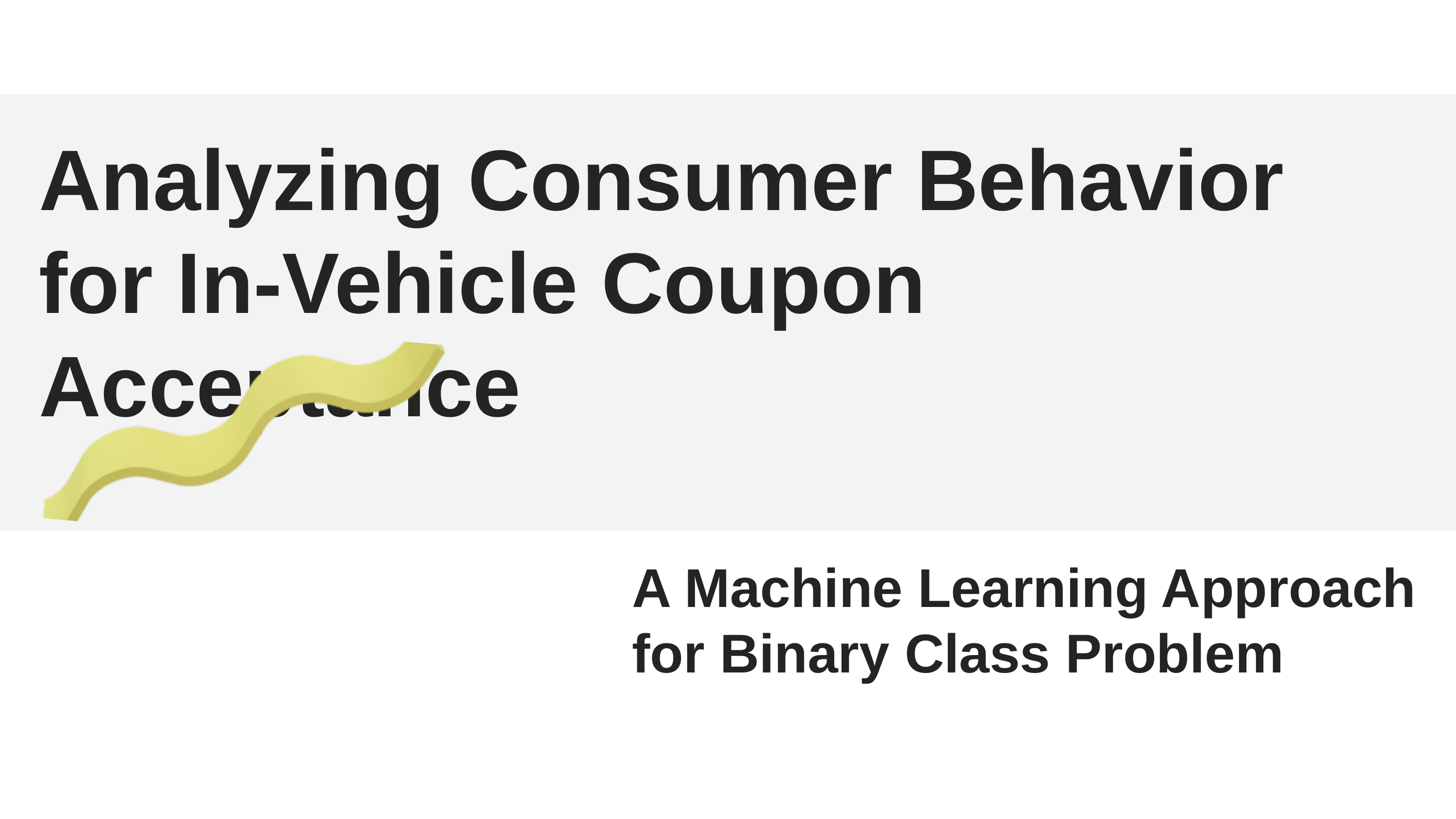

Analyzing Consumer Behavior for In-Vehicle Coupon Acceptance

A Machine Learning Approach for Binary Class Problem